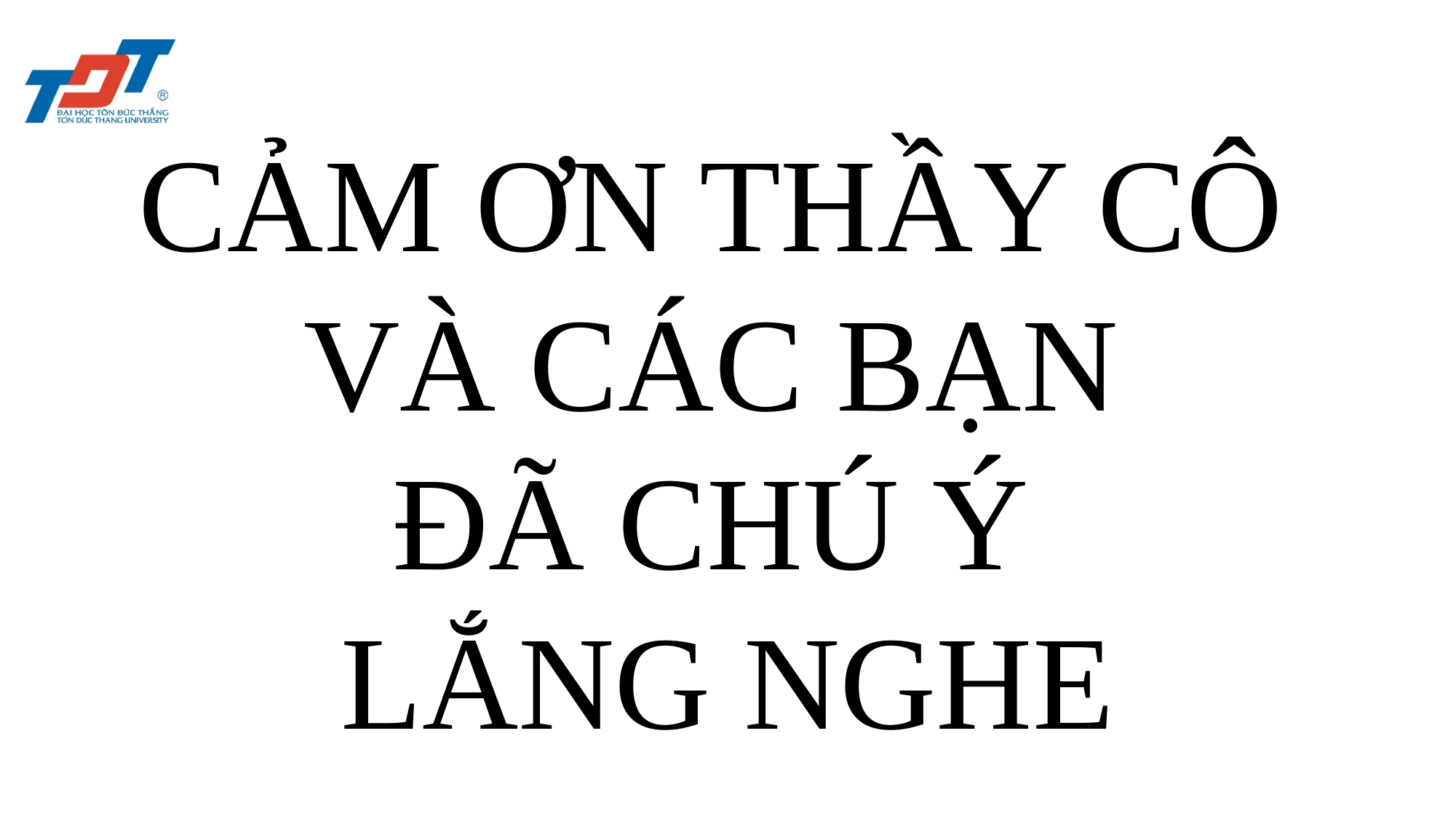

CẢM ƠN THẦY CÔ
VÀ CÁC BẠN
ĐÃ CHÚ Ý
LẮNG NGHE